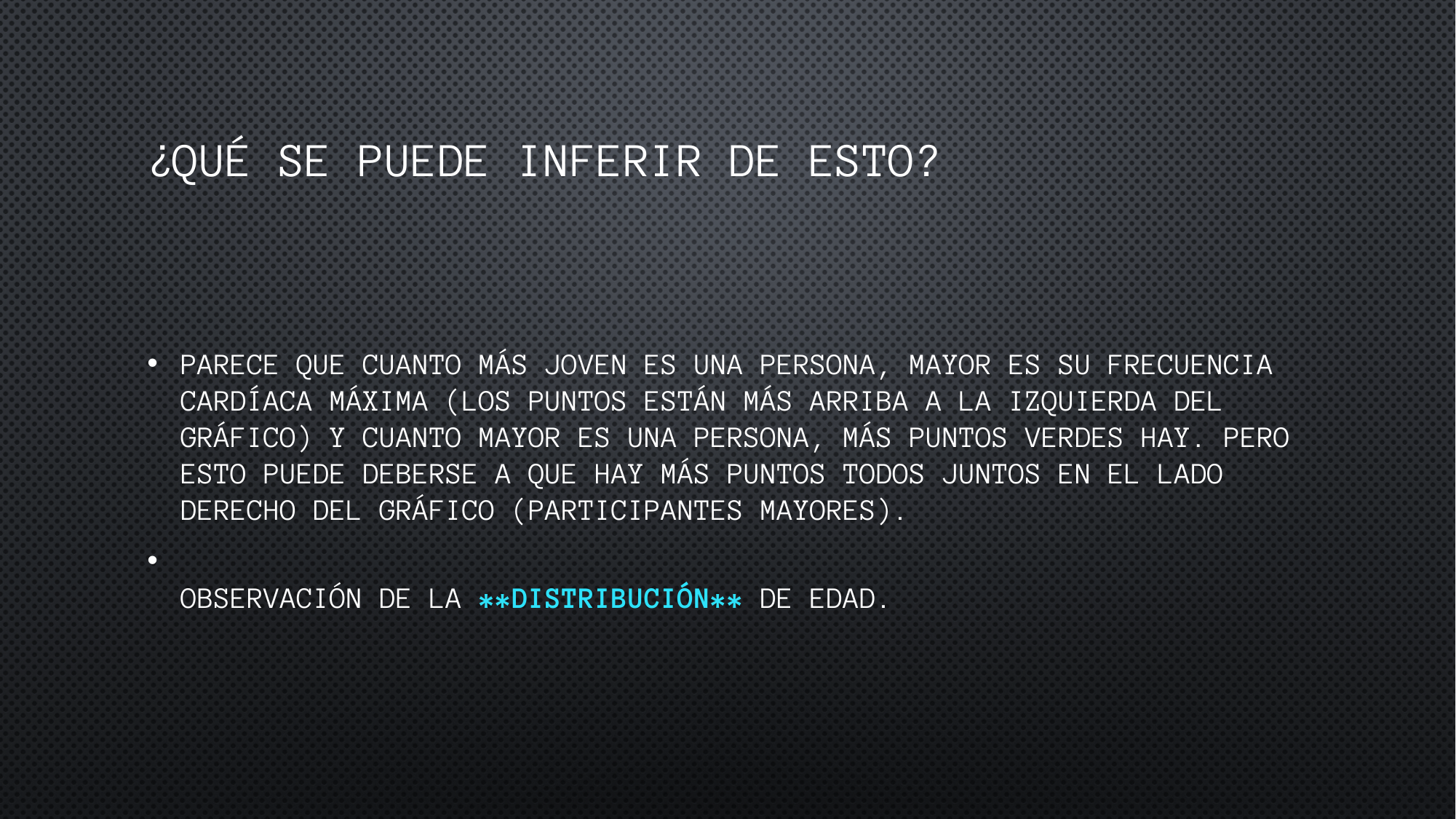

# ¿Qué se puede inferir de esto?
Parece que cuanto más joven es una persona, mayor es su frecuencia cardíaca máxima (los puntos están más arriba a la izquierda del gráfico) y cuanto mayor es una persona, más puntos verdes hay. Pero esto puede deberse a que hay más puntos todos juntos en el lado derecho del gráfico (participantes mayores).
Observación de la **distribución** de edad.